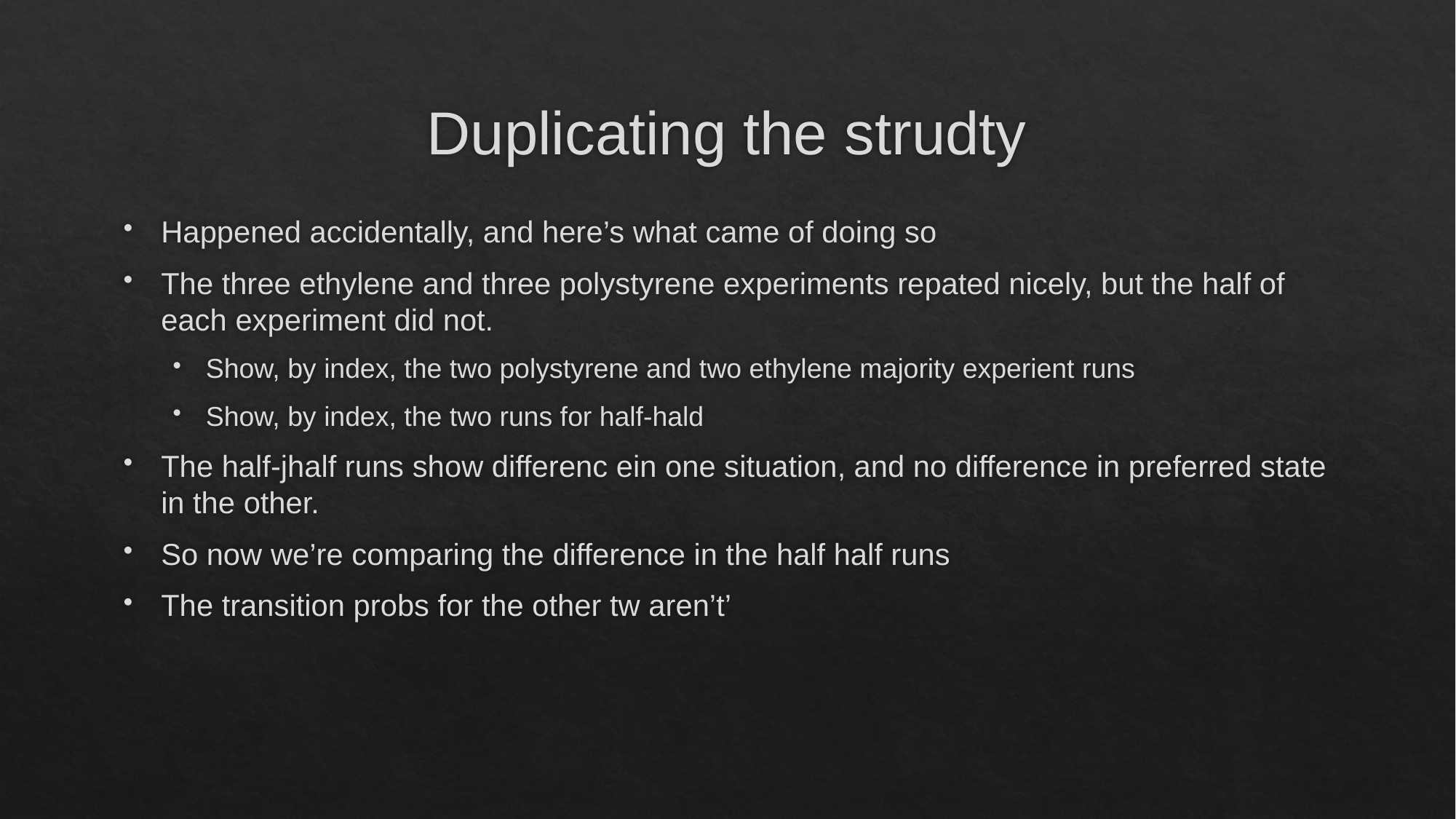

# Duplicating the strudty
Happened accidentally, and here’s what came of doing so
The three ethylene and three polystyrene experiments repated nicely, but the half of each experiment did not.
Show, by index, the two polystyrene and two ethylene majority experient runs
Show, by index, the two runs for half-hald
The half-jhalf runs show differenc ein one situation, and no difference in preferred state in the other.
So now we’re comparing the difference in the half half runs
The transition probs for the other tw aren’t’